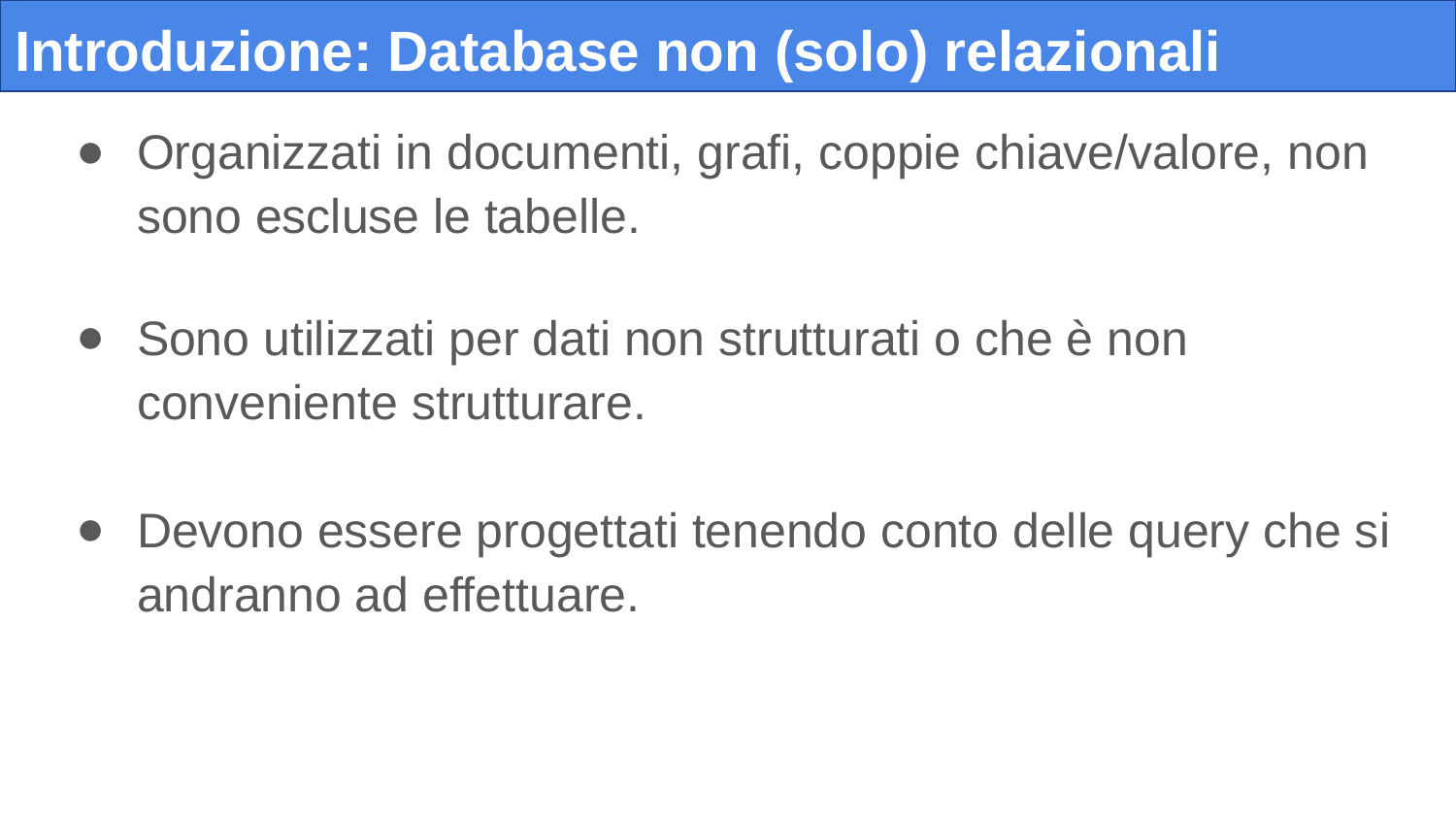

# Introduzione: Database non (solo) relazionali
Organizzati in documenti, grafi, coppie chiave/valore, non sono escluse le tabelle.
Sono utilizzati per dati non strutturati o che è non conveniente strutturare.
Devono essere progettati tenendo conto delle query che si andranno ad effettuare.